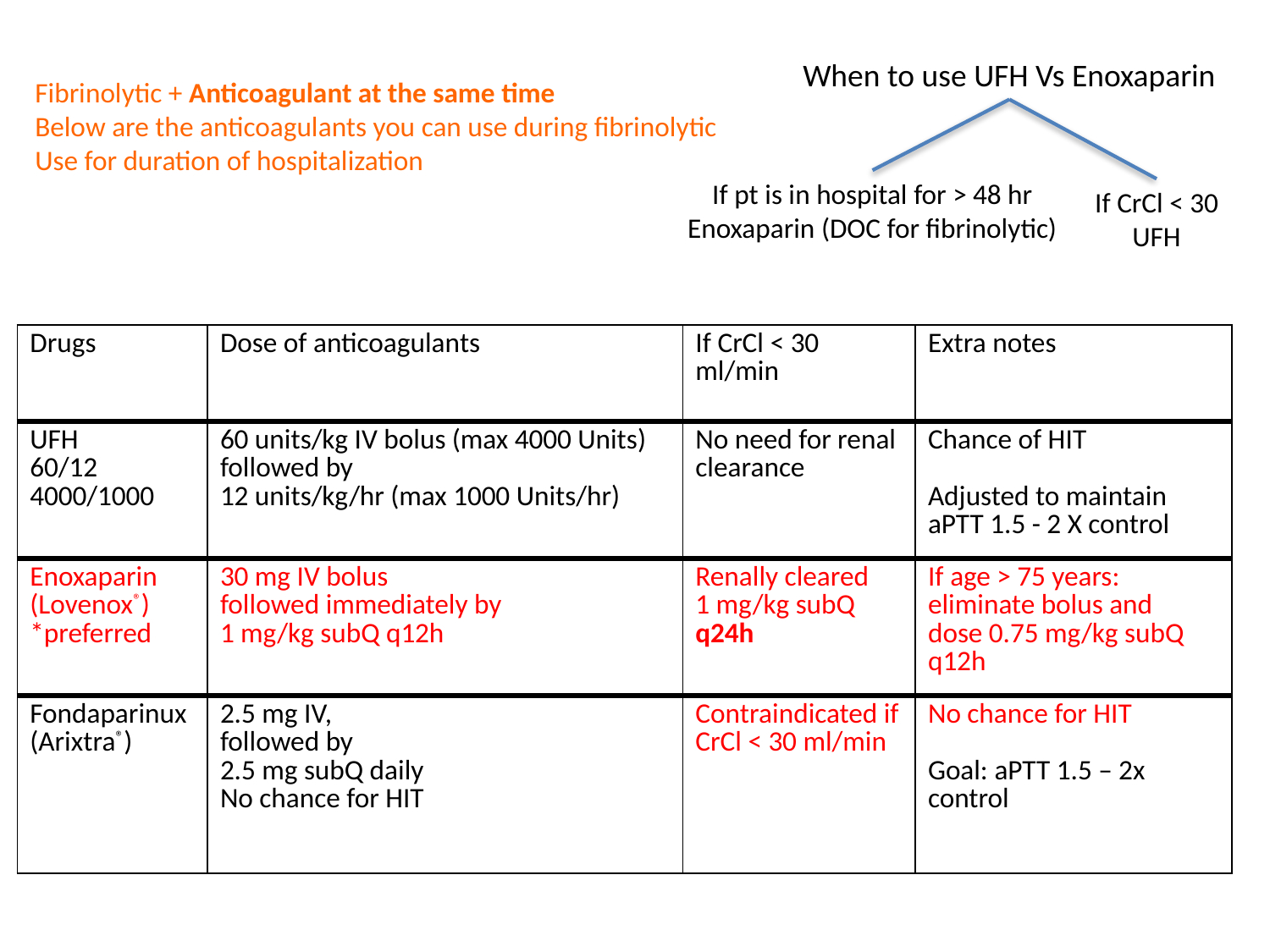

When to use UFH Vs Enoxaparin
Fibrinolytic + Anticoagulant at the same time
Below are the anticoagulants you can use during fibrinolytic
Use for duration of hospitalization
If pt is in hospital for > 48 hr
Enoxaparin (DOC for fibrinolytic)
If CrCl < 30
UFH
| Drugs | Dose of anticoagulants | If CrCl < 30 ml/min | Extra notes |
| --- | --- | --- | --- |
| UFH 60/12 4000/1000 | 60 units/kg IV bolus (max 4000 Units) followed by 12 units/kg/hr (max 1000 Units/hr) | No need for renal clearance | Chance of HIT Adjusted to maintain aPTT 1.5 - 2 X control |
| Enoxaparin (Lovenox®) \*preferred | 30 mg IV bolus followed immediately by 1 mg/kg subQ q12h | Renally cleared 1 mg/kg subQ q24h | If age > 75 years: eliminate bolus and dose 0.75 mg/kg subQ q12h |
| Fondaparinux (Arixtra®) | 2.5 mg IV, followed by 2.5 mg subQ daily No chance for HIT | Contraindicated if CrCl < 30 ml/min | No chance for HIT Goal: aPTT 1.5 – 2x control |